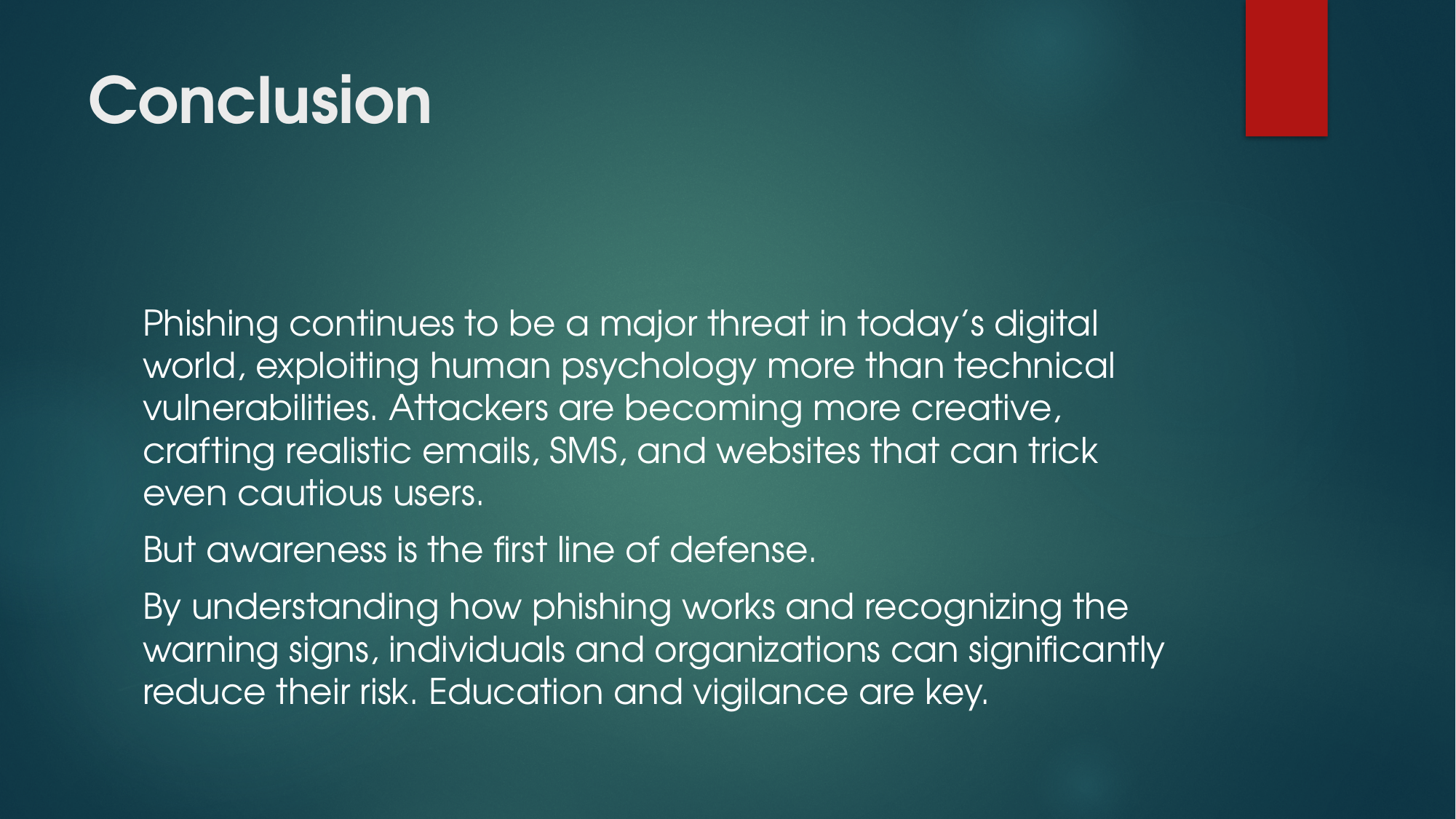

# Conclusion

Phishing continues to be a major threat in today’s digital world, exploiting human psychology more than technical vulnerabilities. Attackers are becoming more creative, crafting realistic emails, SMS, and websites that can trick even cautious users.
But awareness is the first line of defense.
By understanding how phishing works and recognizing the warning signs, individuals and organizations can significantly reduce their risk. Education and vigilance are key.